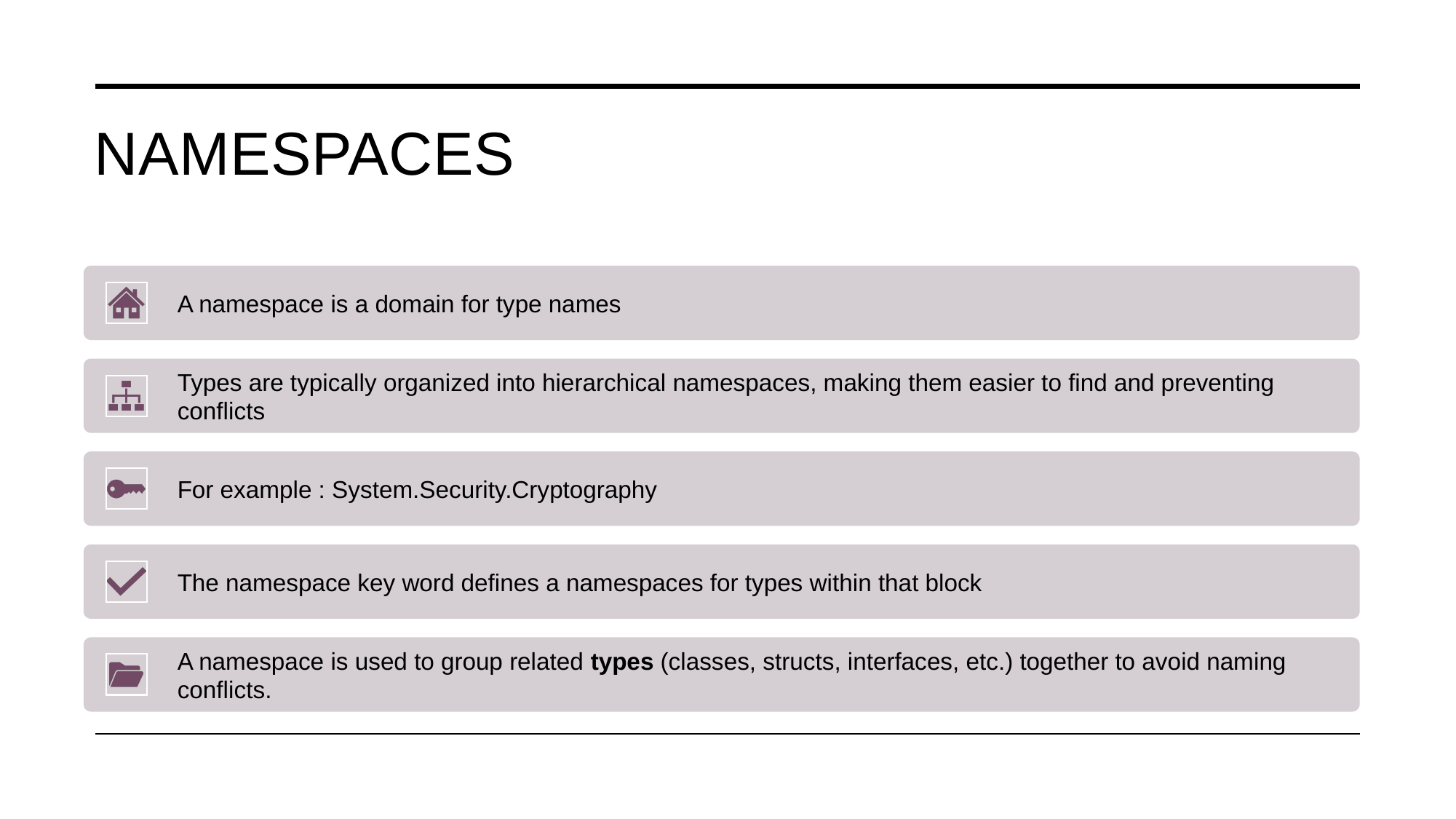

# Namespaces
A namespace is a domain for type names
Types are typically organized into hierarchical namespaces, making them easier to find and preventing conflicts
For example : System.Security.Cryptography
The namespace key word defines a namespaces for types within that block
A namespace is used to group related types (classes, structs, interfaces, etc.) together to avoid naming conflicts.